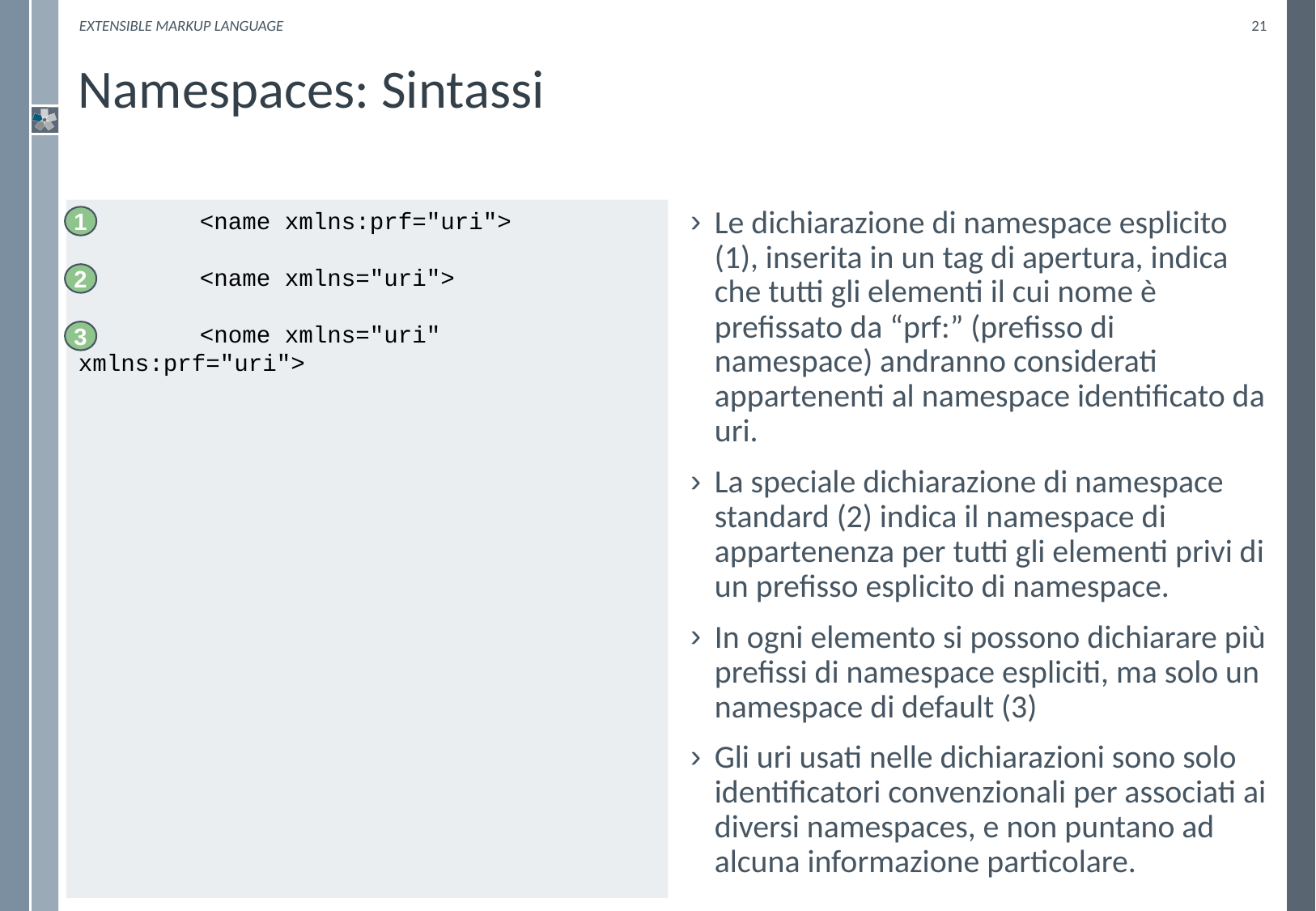

eXtensible Markup Language
21
# Namespaces: Sintassi
Le dichiarazione di namespace esplicito (1), inserita in un tag di apertura, indica che tutti gli elementi il cui nome è prefissato da “prf:” (prefisso di  namespace) andranno considerati appartenenti al namespace identificato da uri.
La speciale dichiarazione di namespace standard (2) indica il namespace di appartenenza per tutti gli elementi privi di un prefisso esplicito di namespace.
In ogni elemento si possono dichiarare più prefissi di namespace espliciti, ma solo un namespace di default (3)
Gli uri usati nelle dichiarazioni sono solo identificatori convenzionali per associati ai diversi namespaces, e non puntano ad alcuna informazione particolare.

	<name xmlns:prf="uri">

	<name xmlns="uri">

	<nome xmlns="uri" xmlns:prf="uri">

1
2
3